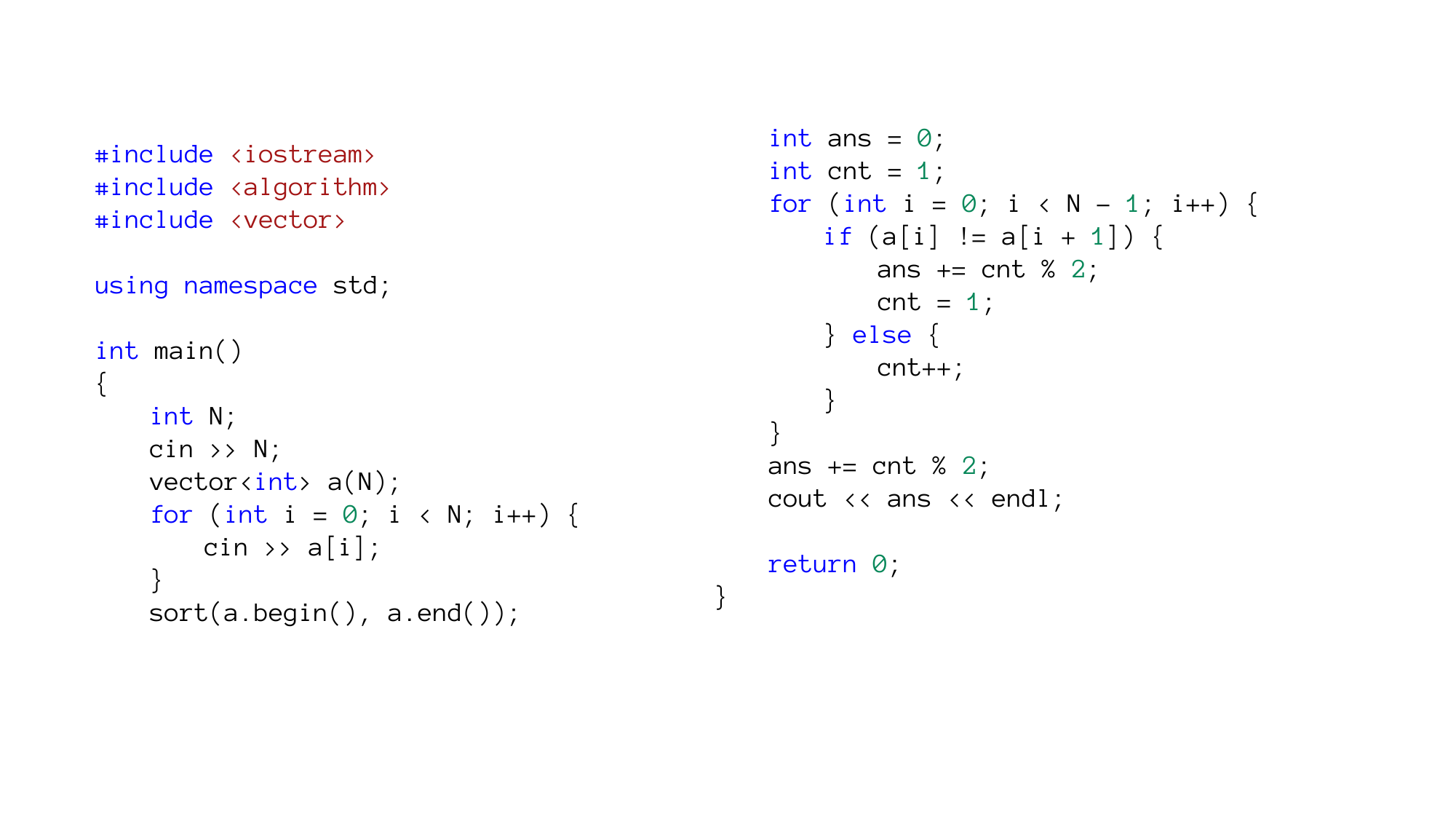

#include <iostream>
#include <algorithm>
#include <vector>
using namespace std;
int main()
{
int N;
cin >> N;
vector<int> a(N);
for (int i = 0; i < N; i++) {
cin >> a[i];
}
sort(a.begin(), a.end());

int ans = 0;
int cnt = 1;
for (int i = 0; i < N - 1; i++) {
if (a[i] != a[i + 1]) {
ans += cnt % 2;
cnt = 1;
} else {
cnt++;
}
}
ans += cnt % 2;
cout << ans << endl;
return 0;
}